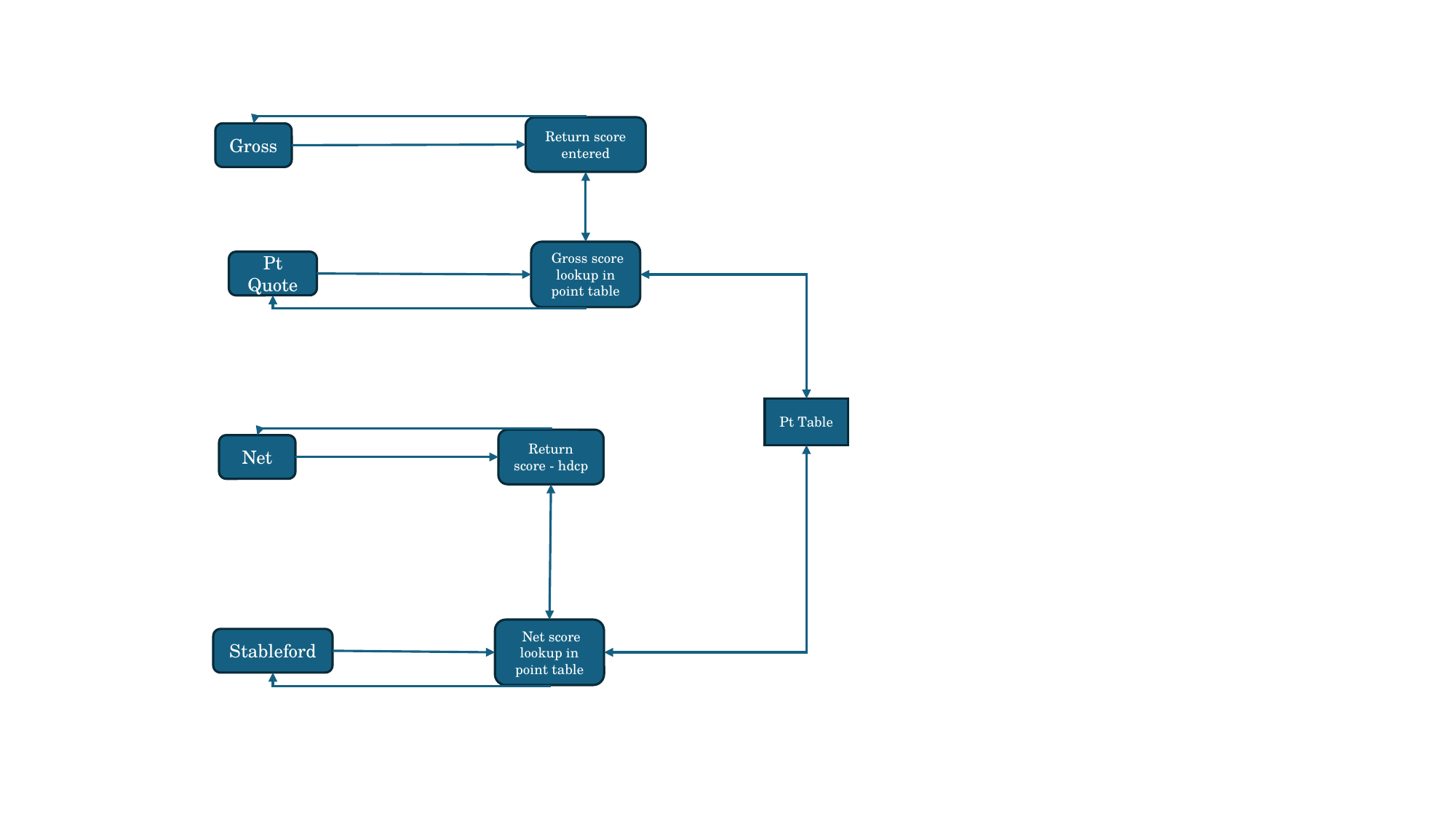

Return score entered
Gross
 Gross score lookup in point table
Pt Quote
Pt Table
Return score - hdcp
Net
 Net score lookup in point table
Stableford